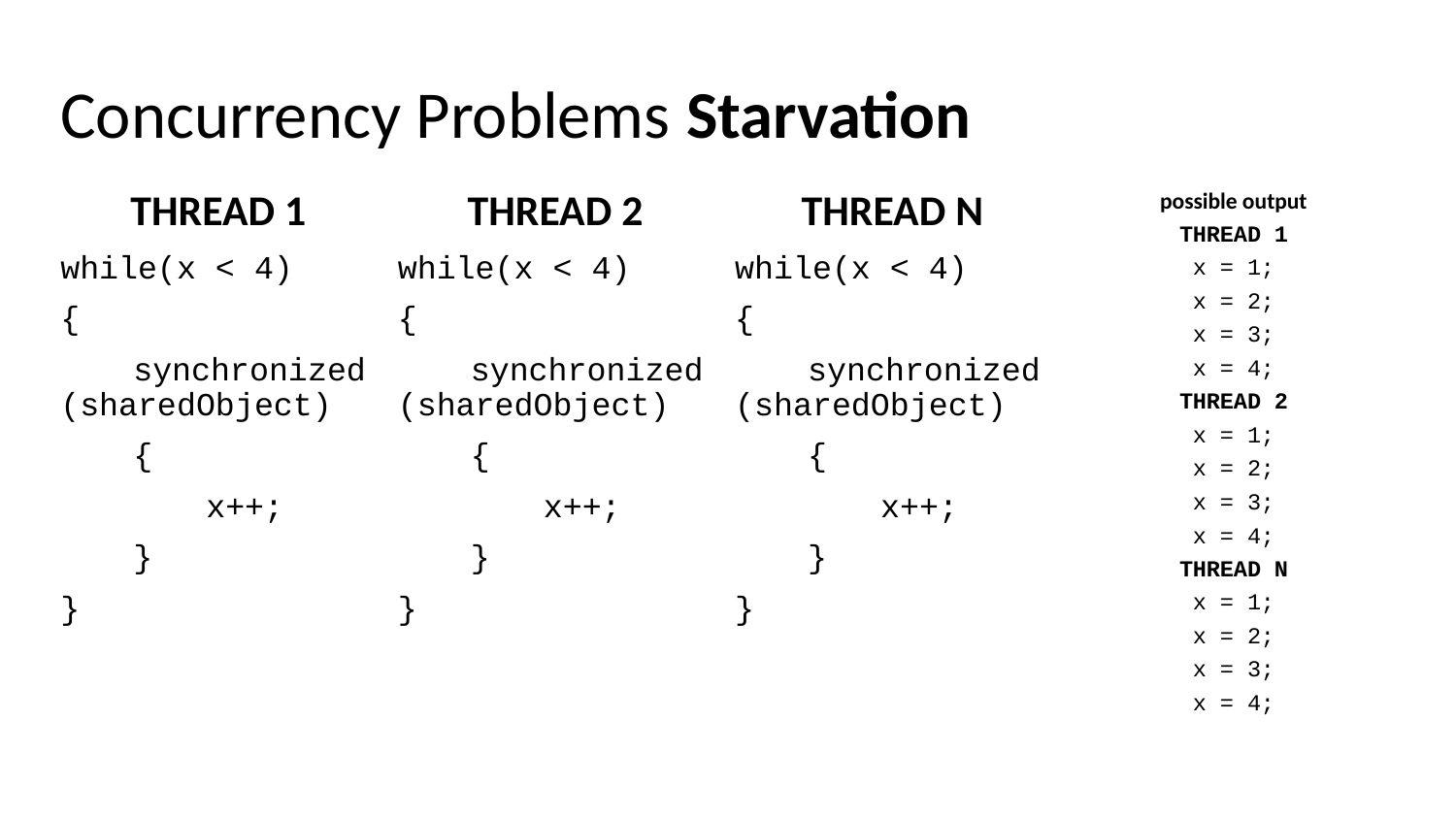

# Concurrency Problems Starvation
THREAD 1
while(x < 4)
{
synchronized(sharedObject)
{
x++;
}
}
THREAD 2
while(x < 4)
{
synchronized(sharedObject)
{
x++;
}
}
THREAD N
while(x < 4)
{
synchronized(sharedObject)
{
x++;
}
}
possible output
THREAD 1
x = 1;
x = 2;
x = 3;
x = 4;
THREAD 2
x = 1;
x = 2;
x = 3;
x = 4;
THREAD N
x = 1;
x = 2;
x = 3;
x = 4;